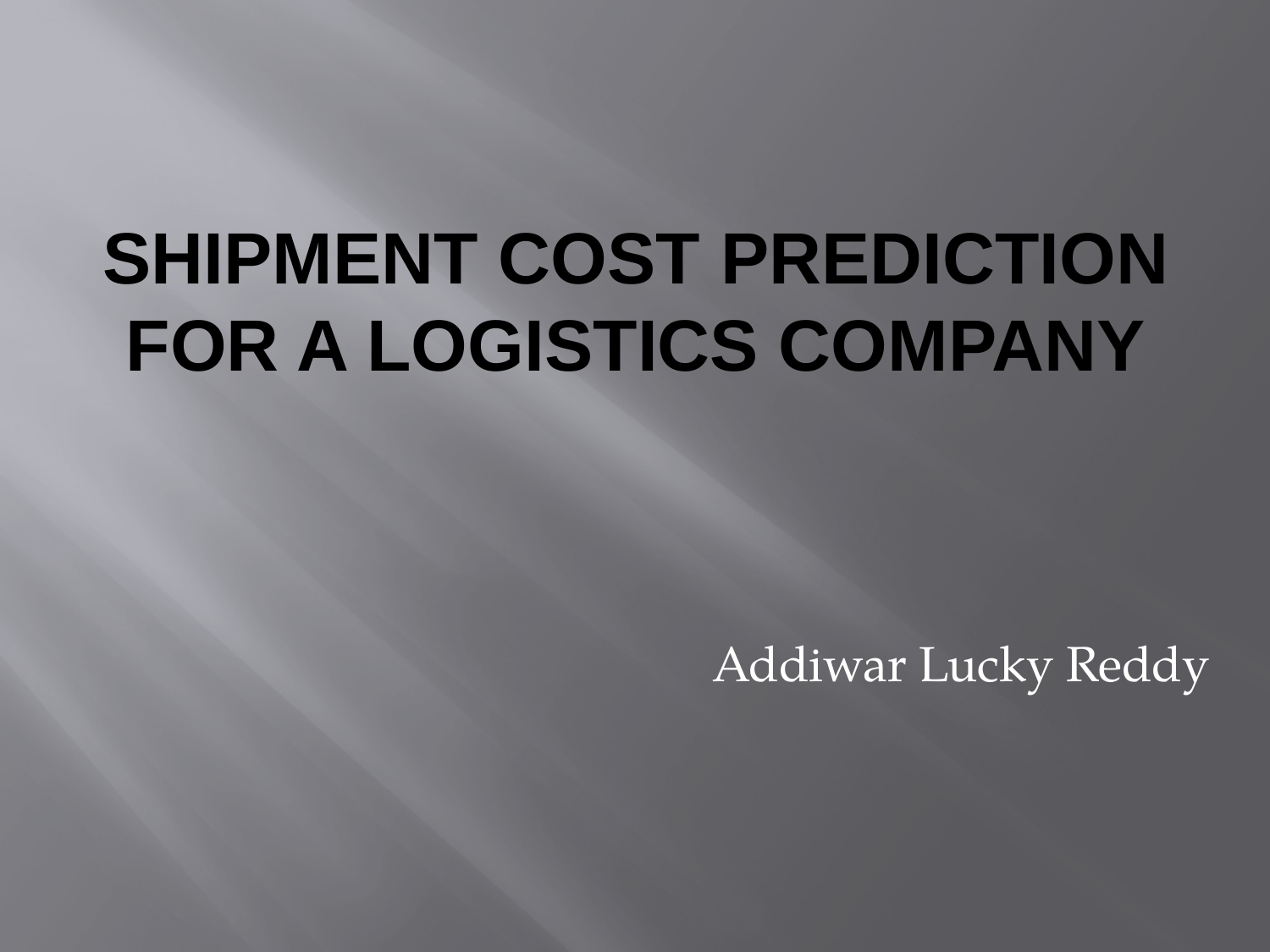

# Shipment Cost Prediction for a Logistics Company
 Addiwar Lucky Reddy